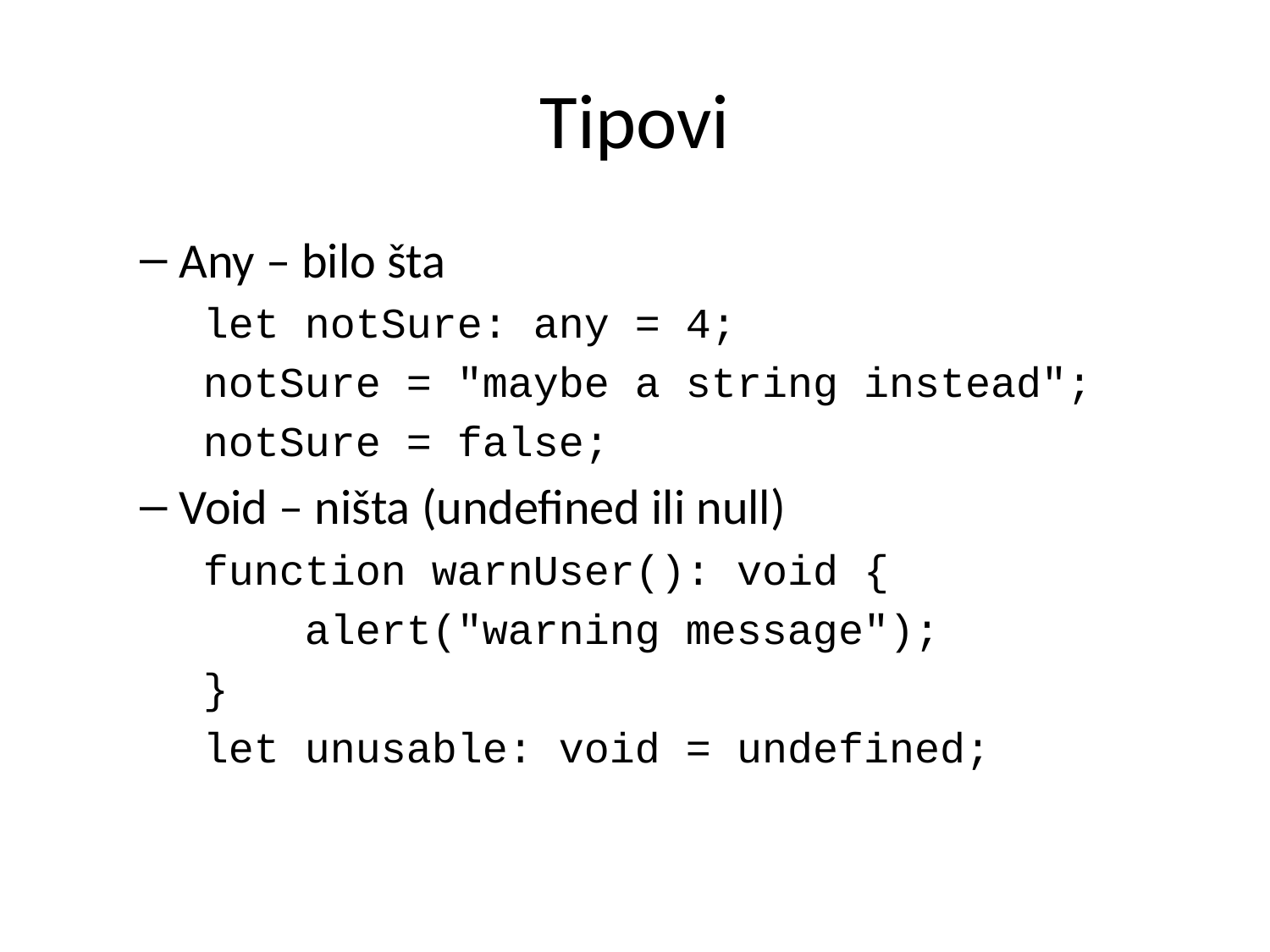

Tipovi
Any – bilo šta
let notSure: any = 4;
notSure = "maybe a string instead";
notSure = false;
Void – ništa (undefined ili null)
function warnUser(): void {
    alert("warning message");
}
let unusable: void = undefined;